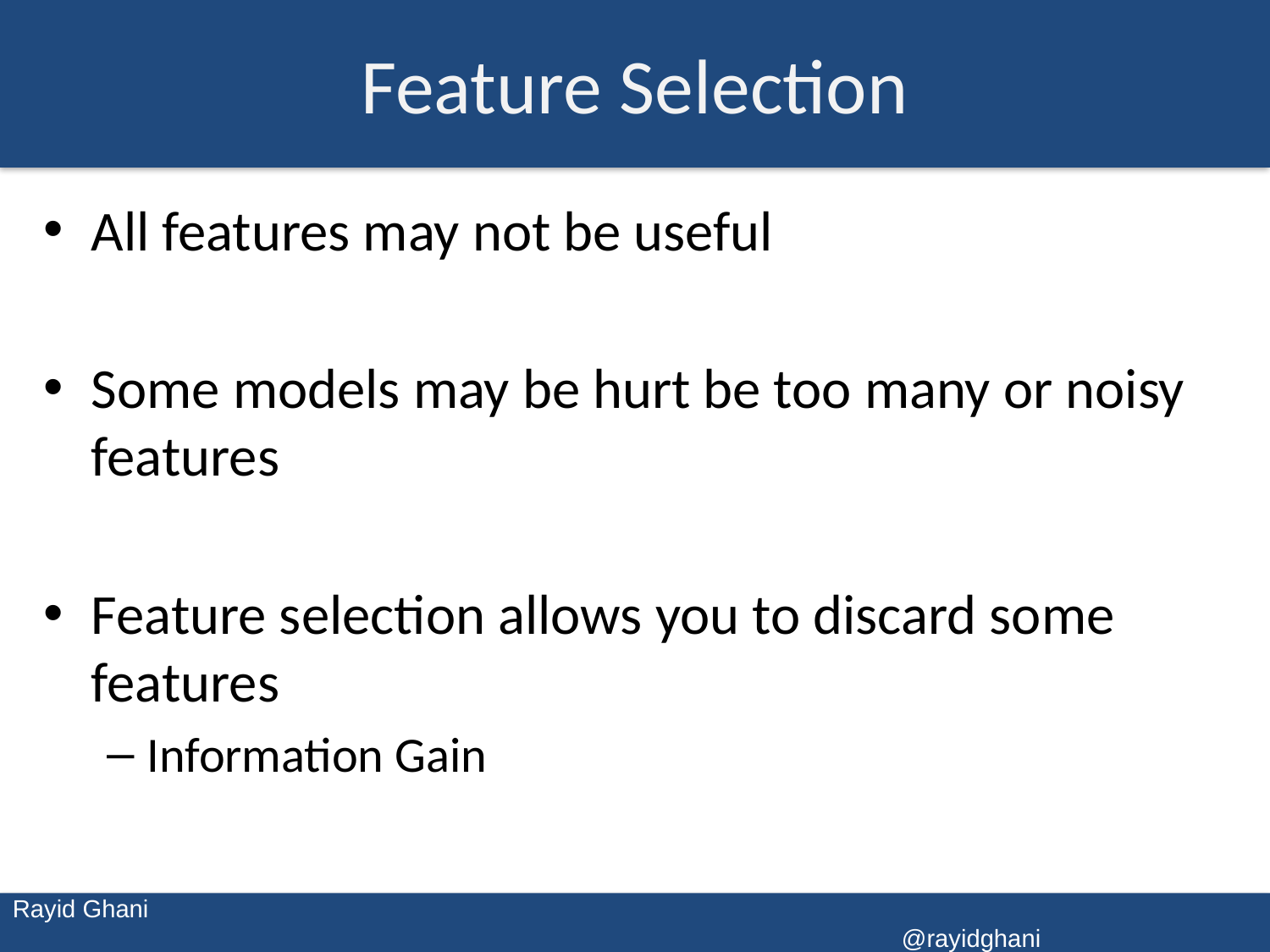

# Feature Selection
All features may not be useful

Some models may be hurt be too many or noisy features

Feature selection allows you to discard some features
Information Gain